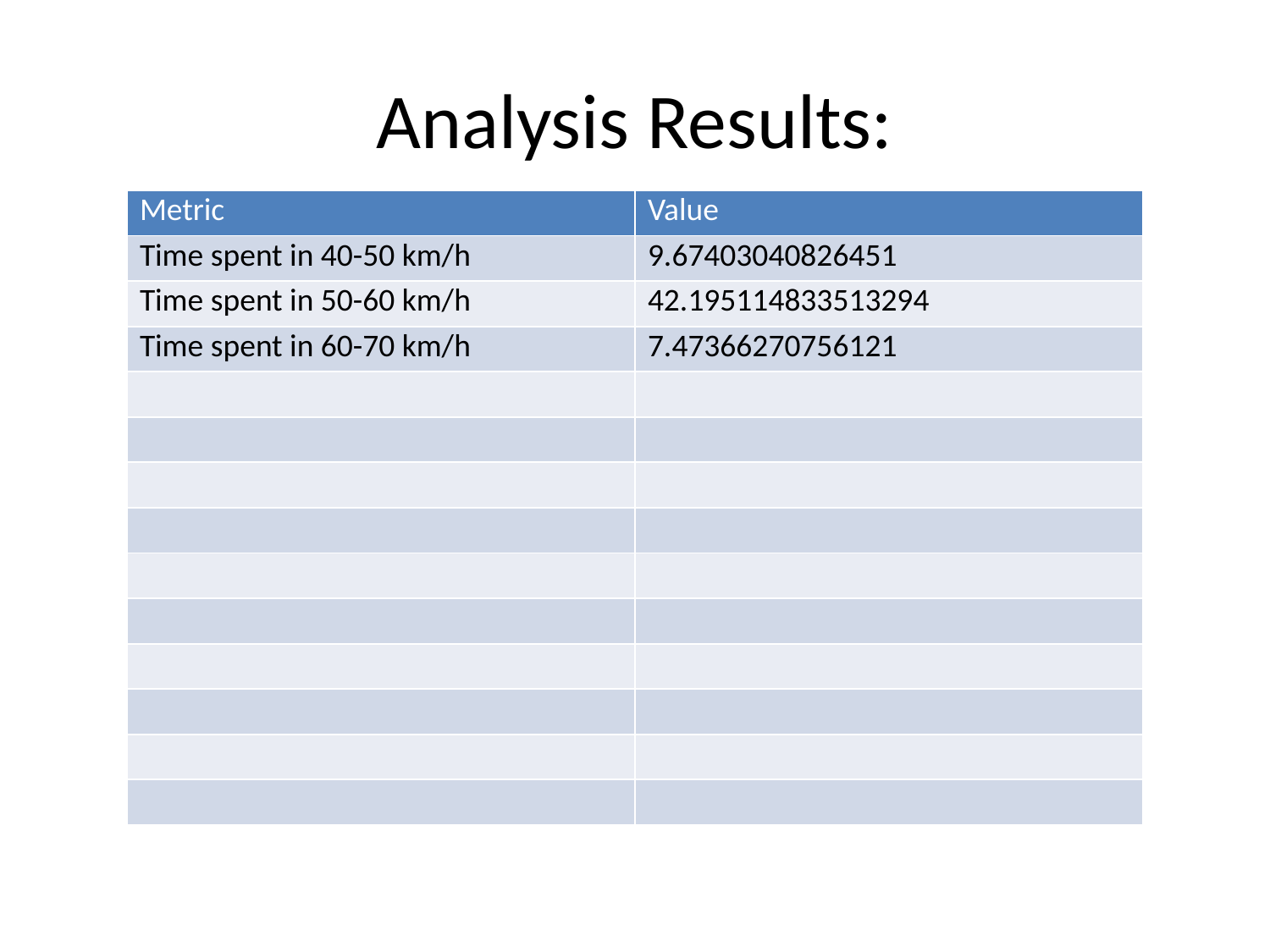

# Analysis Results:
| Metric | Value |
| --- | --- |
| Time spent in 40-50 km/h | 9.67403040826451 |
| Time spent in 50-60 km/h | 42.195114833513294 |
| Time spent in 60-70 km/h | 7.47366270756121 |
|  |  |
|  |  |
|  |  |
|  |  |
|  |  |
|  |  |
|  |  |
|  |  |
|  |  |
|  |  |